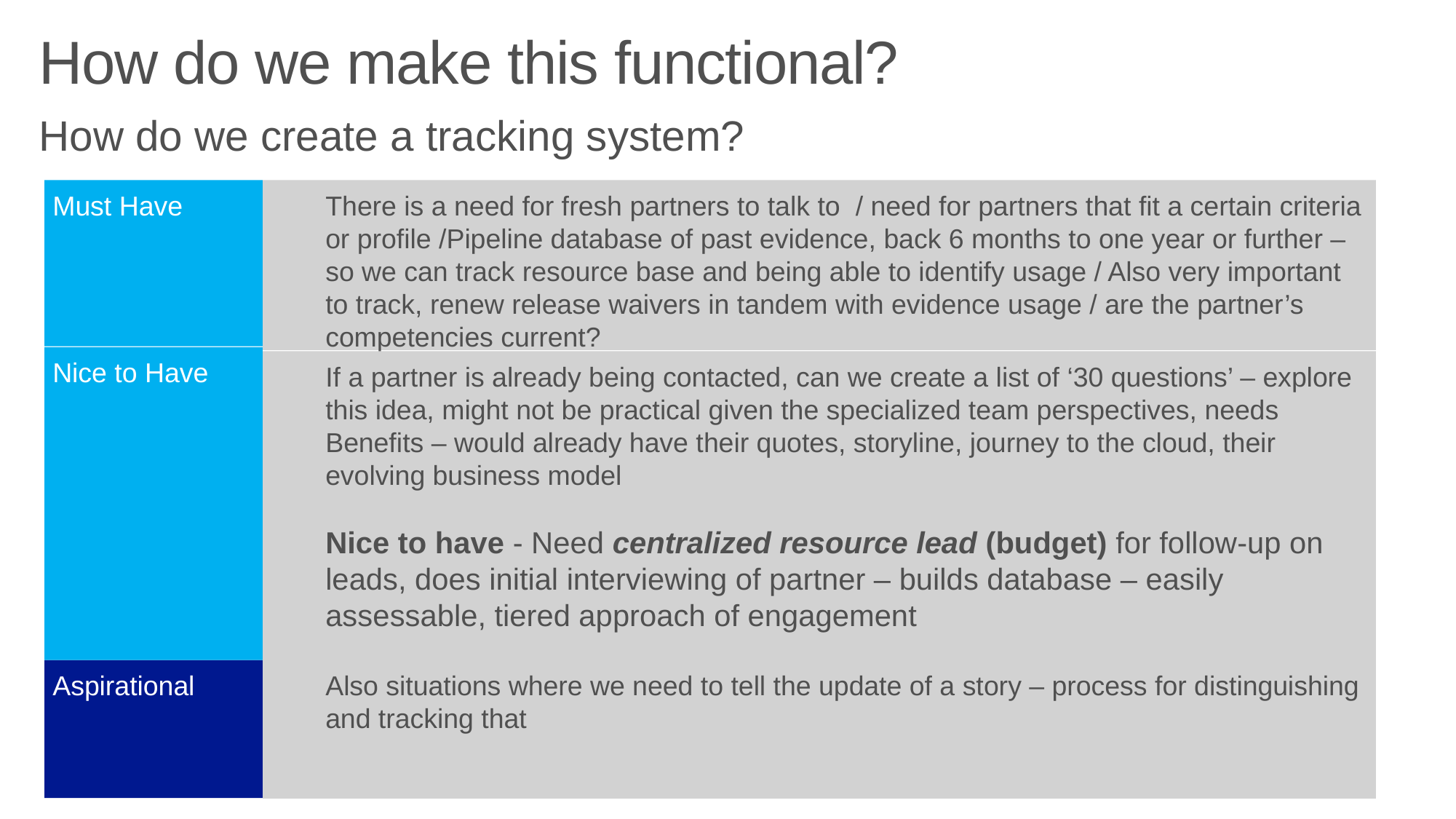

# How do we make this functional?
How do we create a tracking system?

There is a need for fresh partners to talk to  / need for partners that fit a certain criteria or profile /Pipeline database of past evidence, back 6 months to one year or further – so we can track resource base and being able to identify usage / Also very important to track, renew release waivers in tandem with evidence usage / are the partner’s competencies current?

Must Have
Nice to Have
If a partner is already being contacted, can we create a list of ‘30 questions’ – explore this idea, might not be practical given the specialized team perspectives, needs
Benefits – would already have their quotes, storyline, journey to the cloud, their evolving business model

Nice to have - Need centralized resource lead (budget) for follow-up on leads, does initial interviewing of partner – builds database – easily assessable, tiered approach of engagement

Aspirational
Also situations where we need to tell the update of a story – process for distinguishing and tracking that